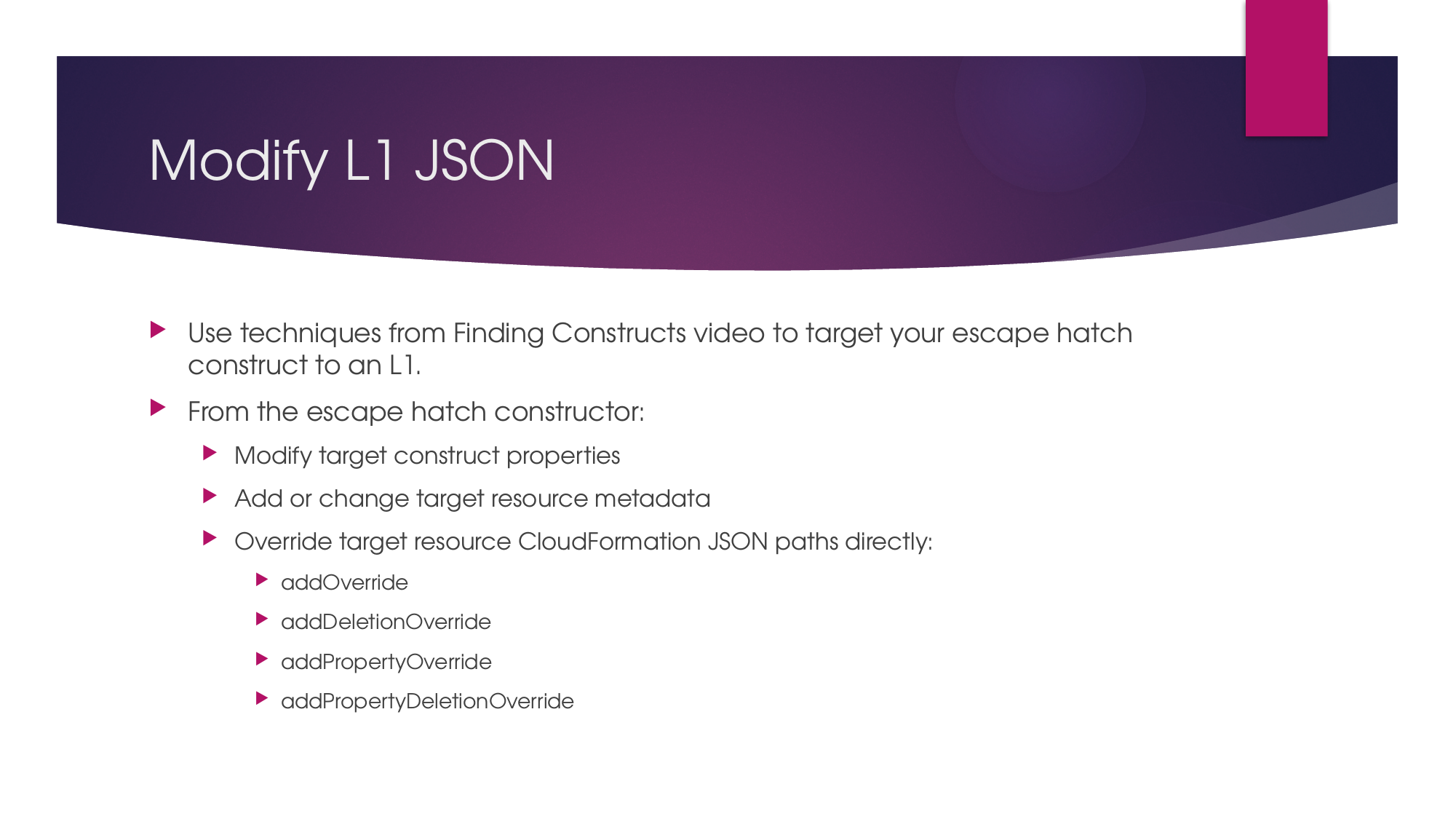

# Modify L1 JSON
Use techniques from Finding Constructs video to target your escape hatch construct to an L1.
From the escape hatch constructor:
Modify target construct properties
Add or change target resource metadata
Override target resource CloudFormation JSON paths directly:
addOverride
addDeletionOverride
addPropertyOverride
addPropertyDeletionOverride